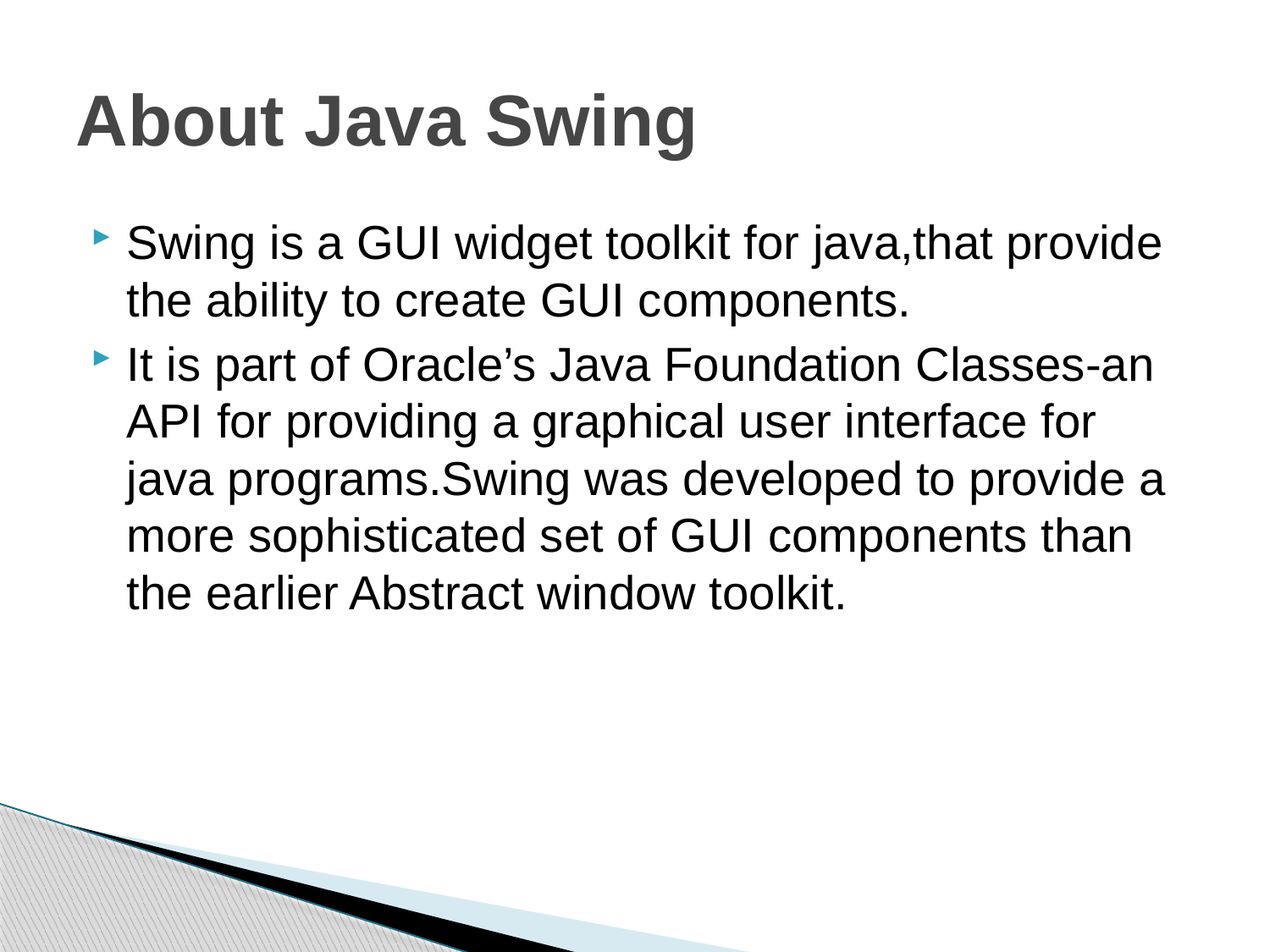

# About Java Swing
Swing is a GUI widget toolkit for java,that provide the ability to create GUI components.
It is part of Oracle’s Java Foundation Classes-an API for providing a graphical user interface for java programs.Swing was developed to provide a more sophisticated set of GUI components than the earlier Abstract window toolkit.